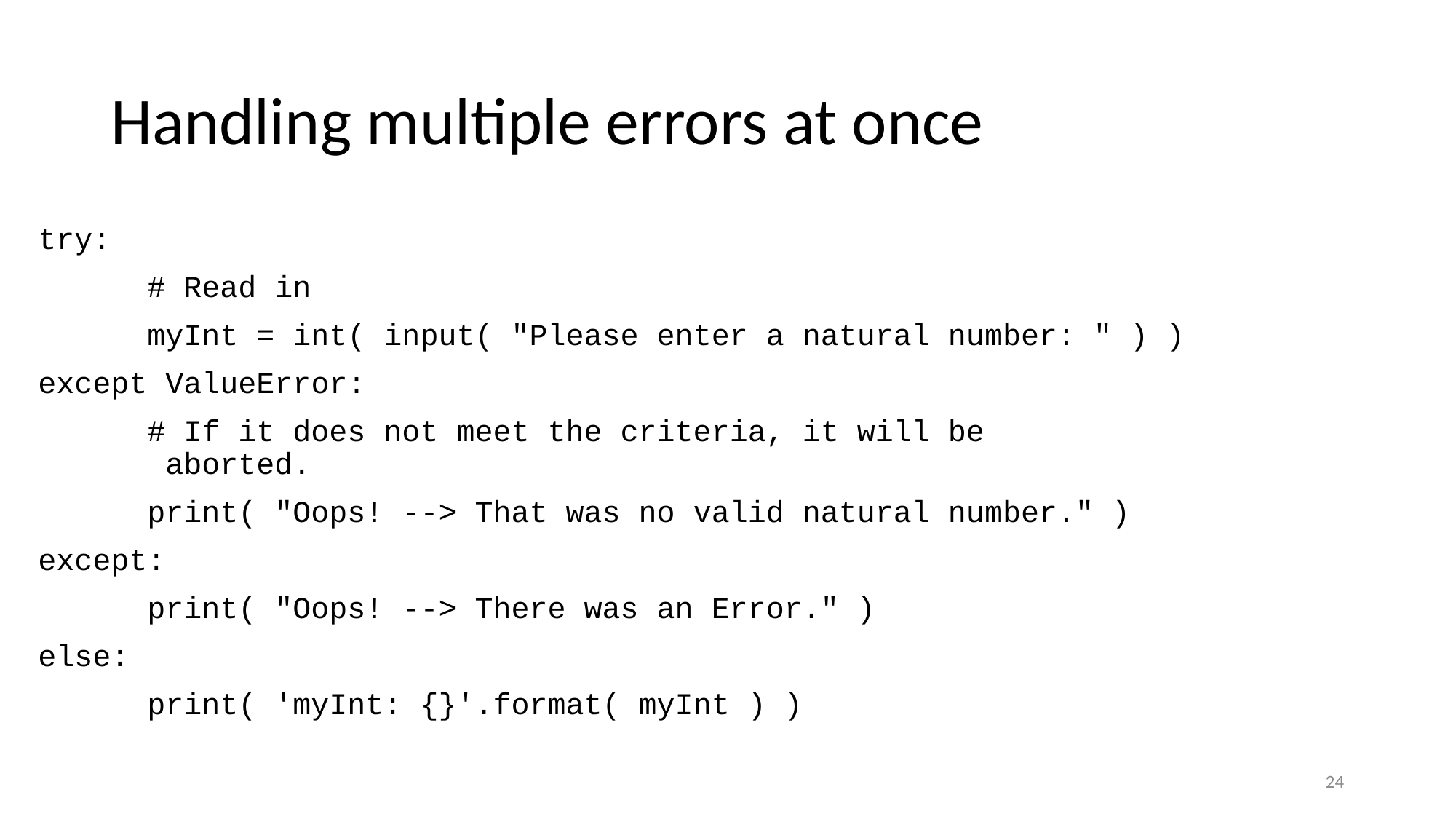

# Handling multiple errors at once
try:
	# Read in
	myInt = int( input( "Please enter a natural number: " ) )
except ValueError:
	# If it does not meet the criteria, it will be
       aborted.
	print( "Oops! --> That was no valid natural number." )
except:
	print( "Oops! --> There was an Error." )
else:
	print( 'myInt: {}'.format( myInt ) )

24